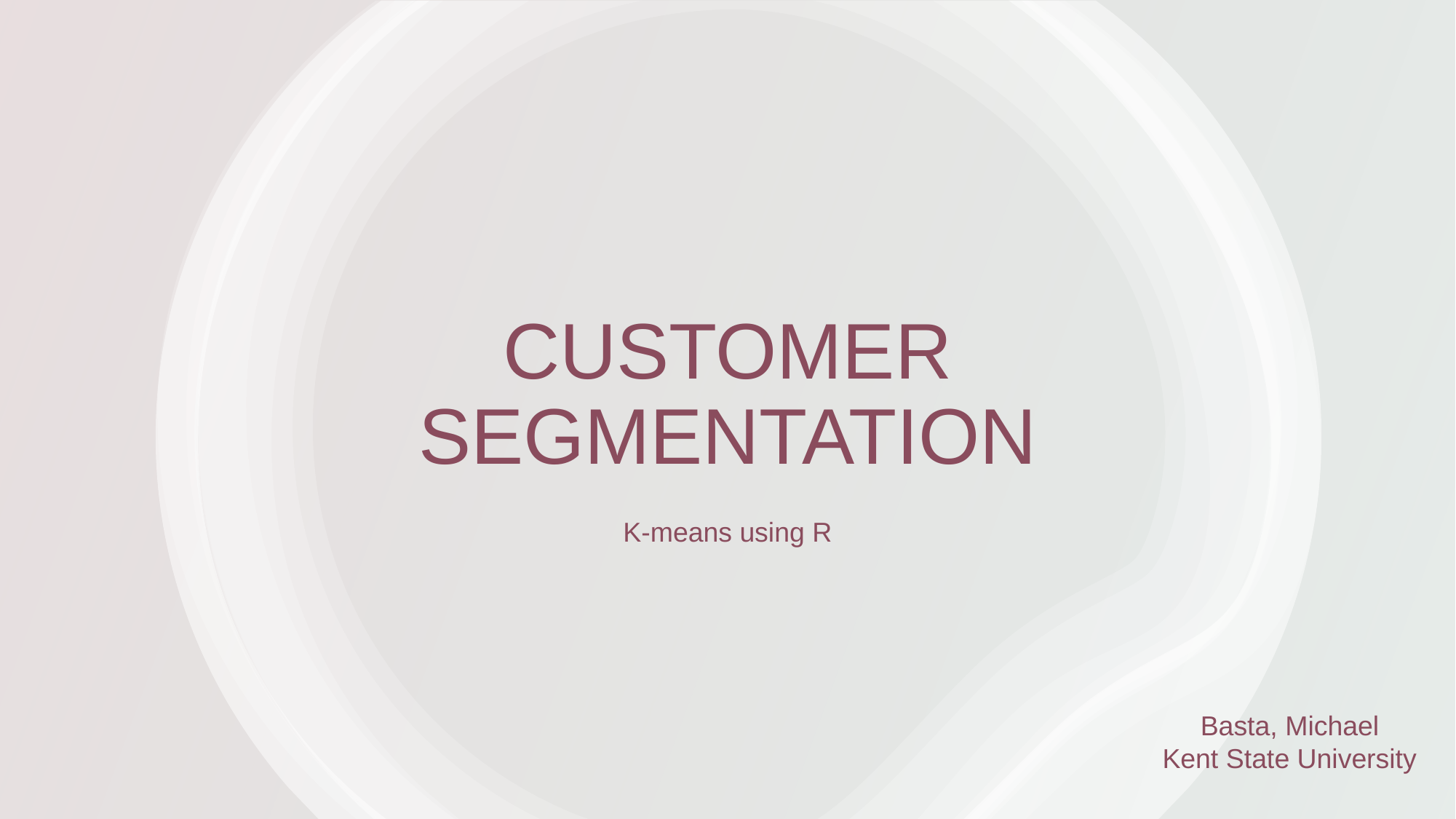

# Customer Segmentation
K-means using R
Basta, Michael
Kent State University